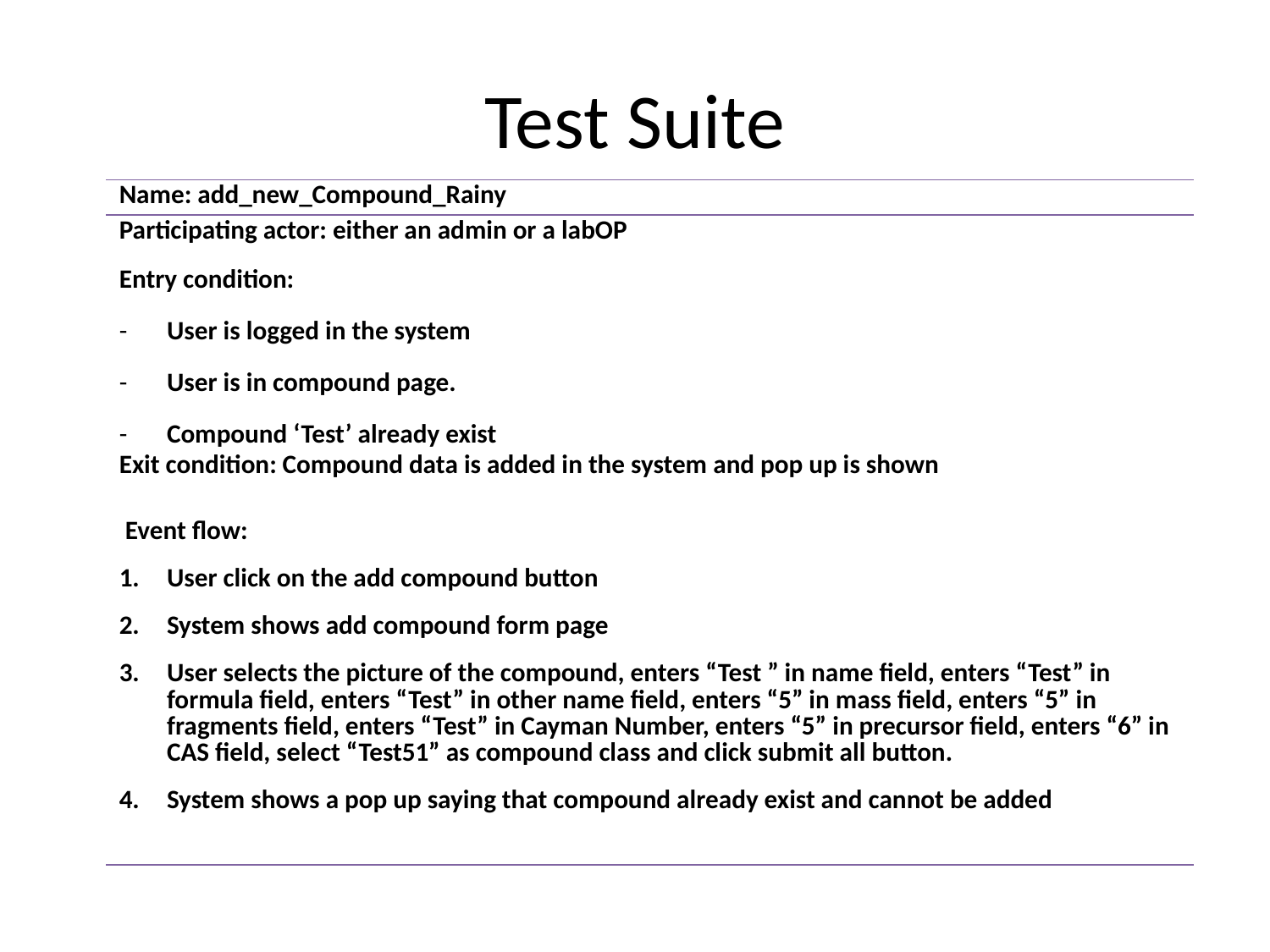

# Test Suite
| Name: add\_new\_Compound\_Rainy |
| --- |
| Participating actor: either an admin or a labOP |
| Entry condition: User is logged in the system User is in compound page. Compound ‘Test’ already exist |
| Exit condition: Compound data is added in the system and pop up is shown |
| Event flow: User click on the add compound button System shows add compound form page User selects the picture of the compound, enters “Test ” in name field, enters “Test” in formula field, enters “Test” in other name field, enters “5” in mass field, enters “5” in fragments field, enters “Test” in Cayman Number, enters “5” in precursor field, enters “6” in CAS field, select “Test51” as compound class and click submit all button. System shows a pop up saying that compound already exist and cannot be added |